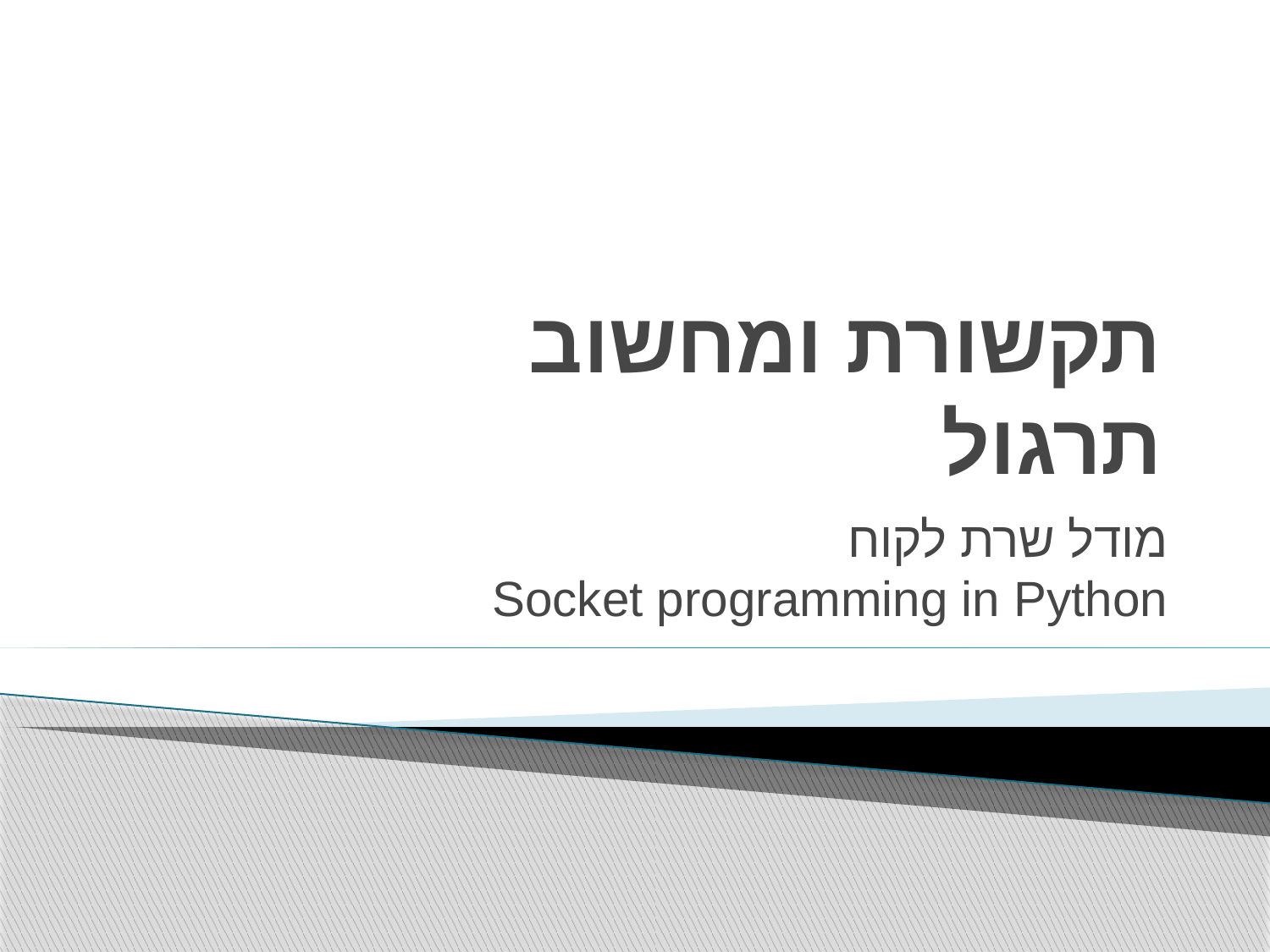

# תקשורת ומחשוב תרגול
מודל שרת לקוח
Socket programming in Python